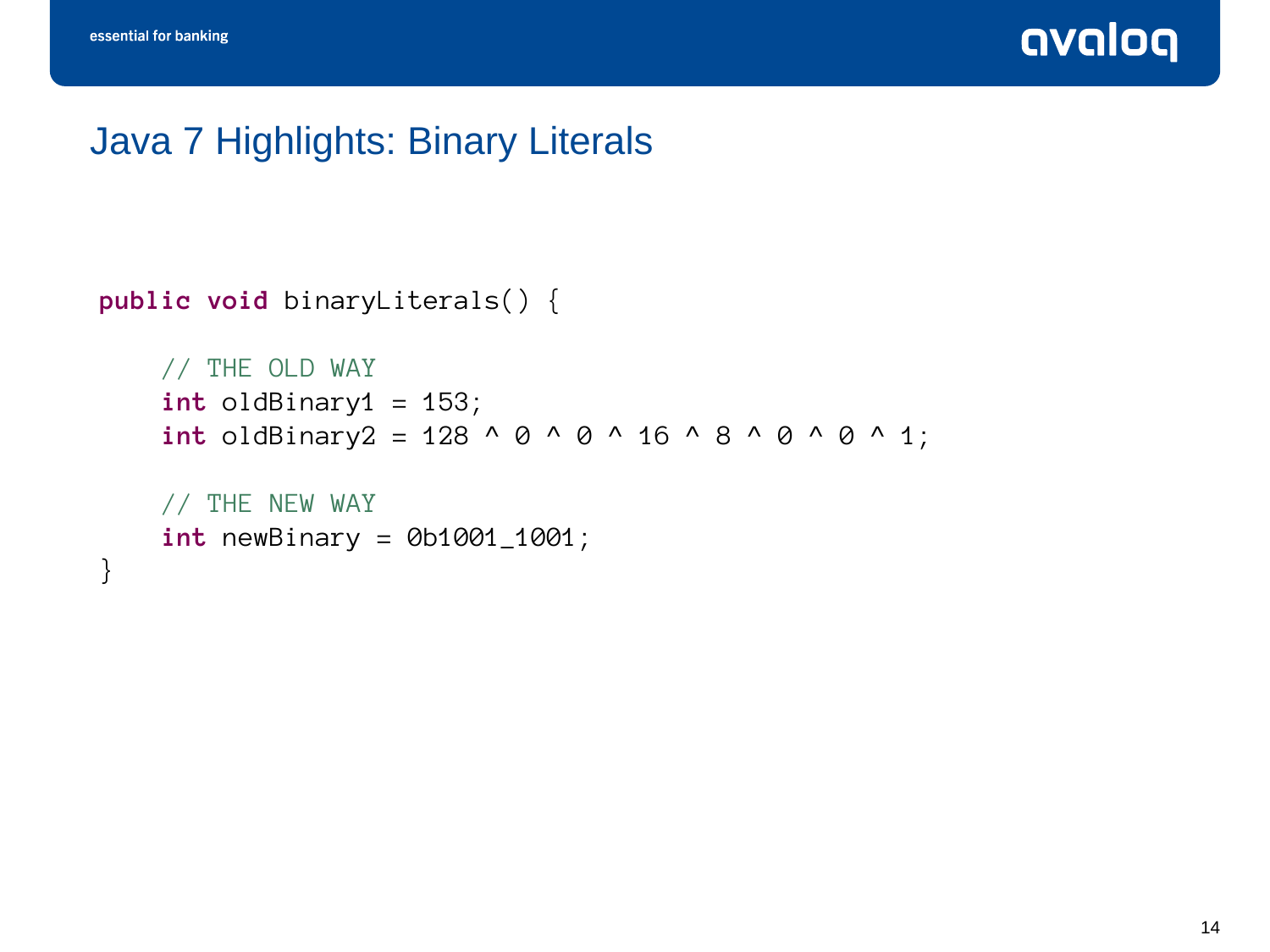

# Java 7 Highlights: Binary Literals

public void binaryLiterals() {

    // THE OLD WAY
    int oldBinary1 = 153;
    int oldBinary2 = 128 ^ 0 ^ 0 ^ 16 ^ 8 ^ 0 ^ 0 ^ 1;

    // THE NEW WAY
    int newBinary = 0b1001_1001;
}
14